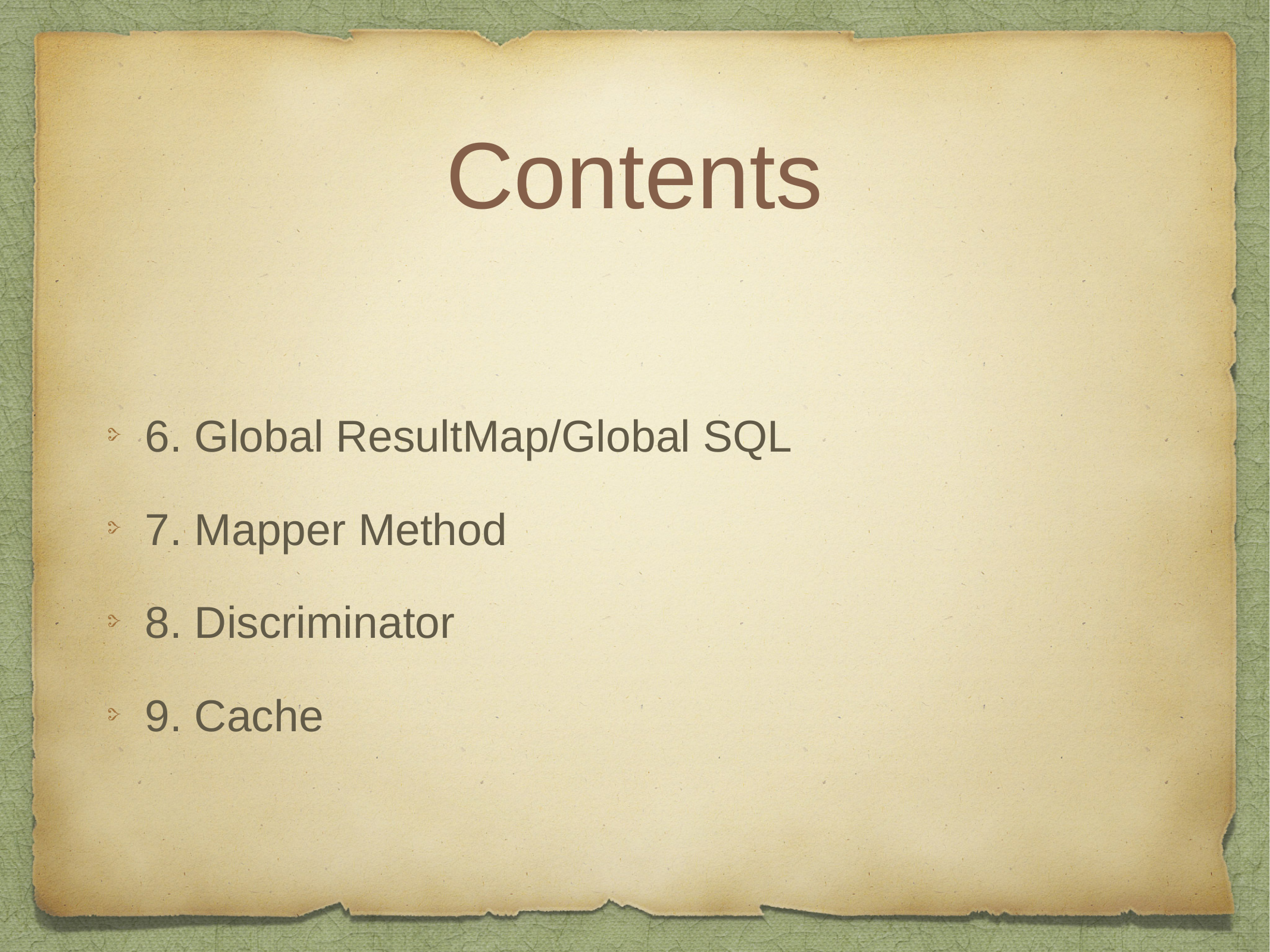

# Contents
6. Global ResultMap/Global SQL
7. Mapper Method
8. Discriminator
9. Cache